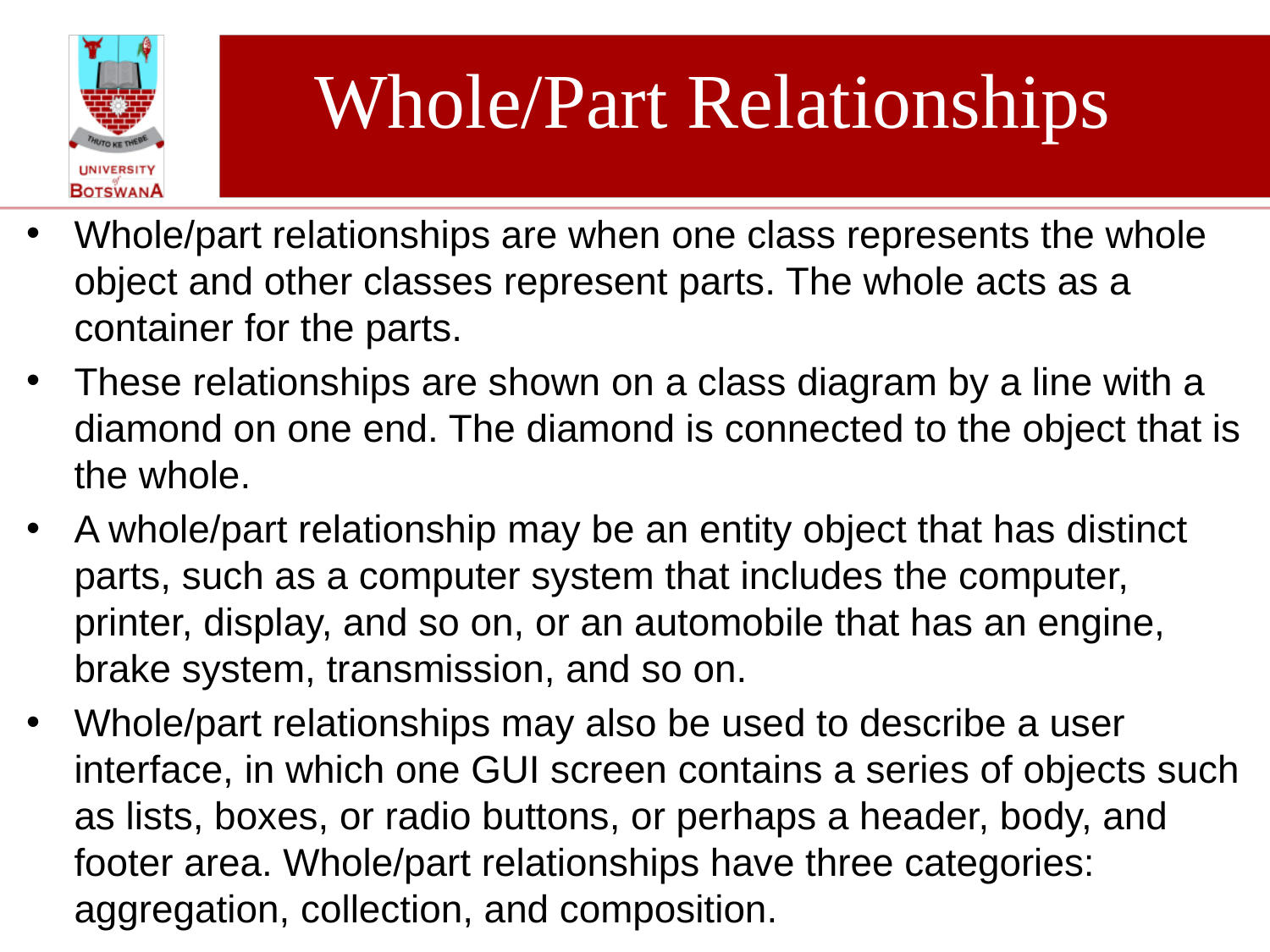

# Whole/Part Relationships
Whole/part relationships are when one class represents the whole object and other classes represent parts. The whole acts as a container for the parts.
These relationships are shown on a class diagram by a line with a diamond on one end. The diamond is connected to the object that is the whole.
A whole/part relationship may be an entity object that has distinct parts, such as a computer system that includes the computer, printer, display, and so on, or an automobile that has an engine, brake system, transmission, and so on.
Whole/part relationships may also be used to describe a user interface, in which one GUI screen contains a series of objects such as lists, boxes, or radio buttons, or perhaps a header, body, and footer area. Whole/part relationships have three categories: aggregation, collection, and composition.